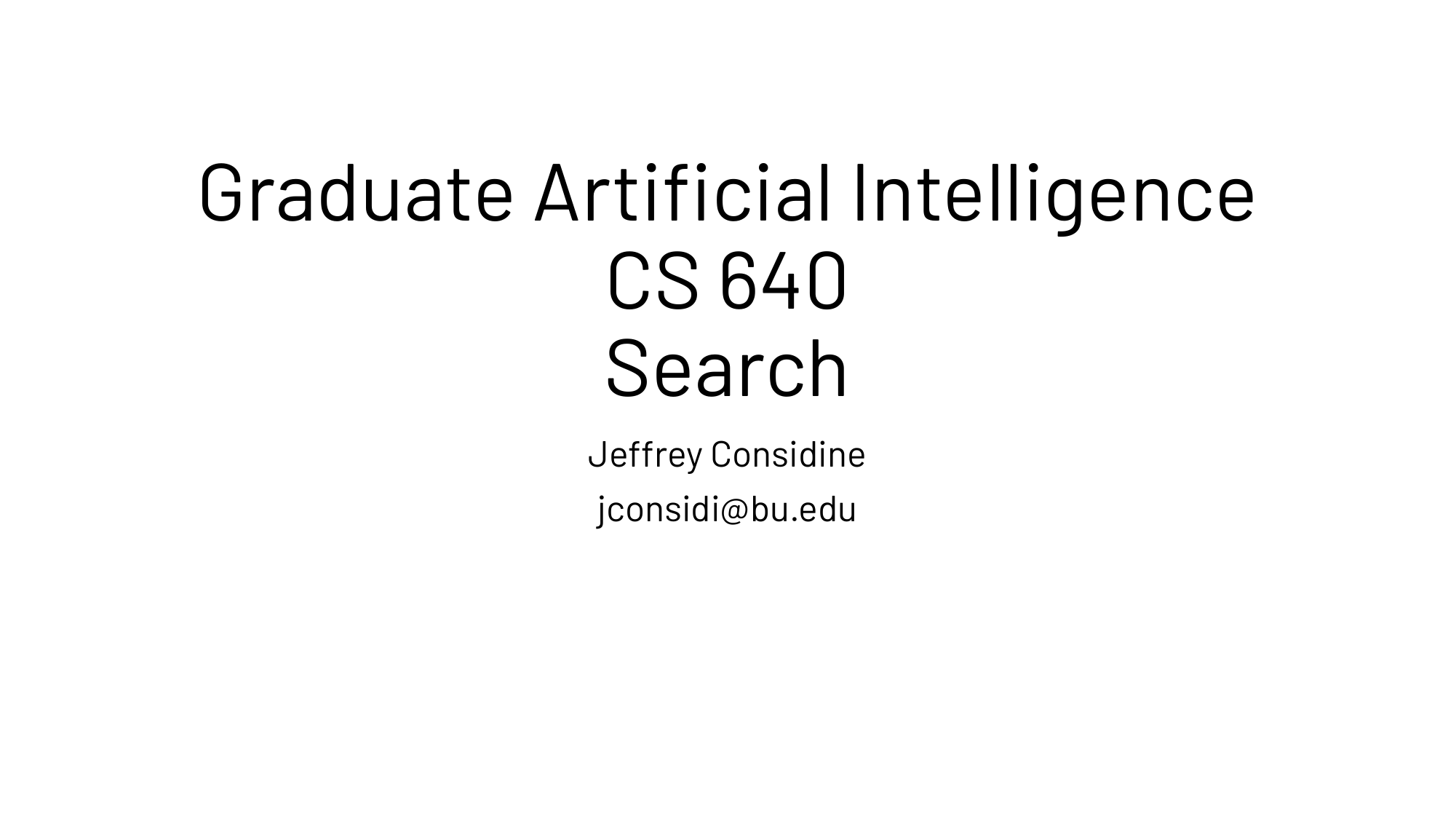

# Graduate Artificial Intelligence CS 640 Search
Jeffrey Considine
jconsidi@bu.edu